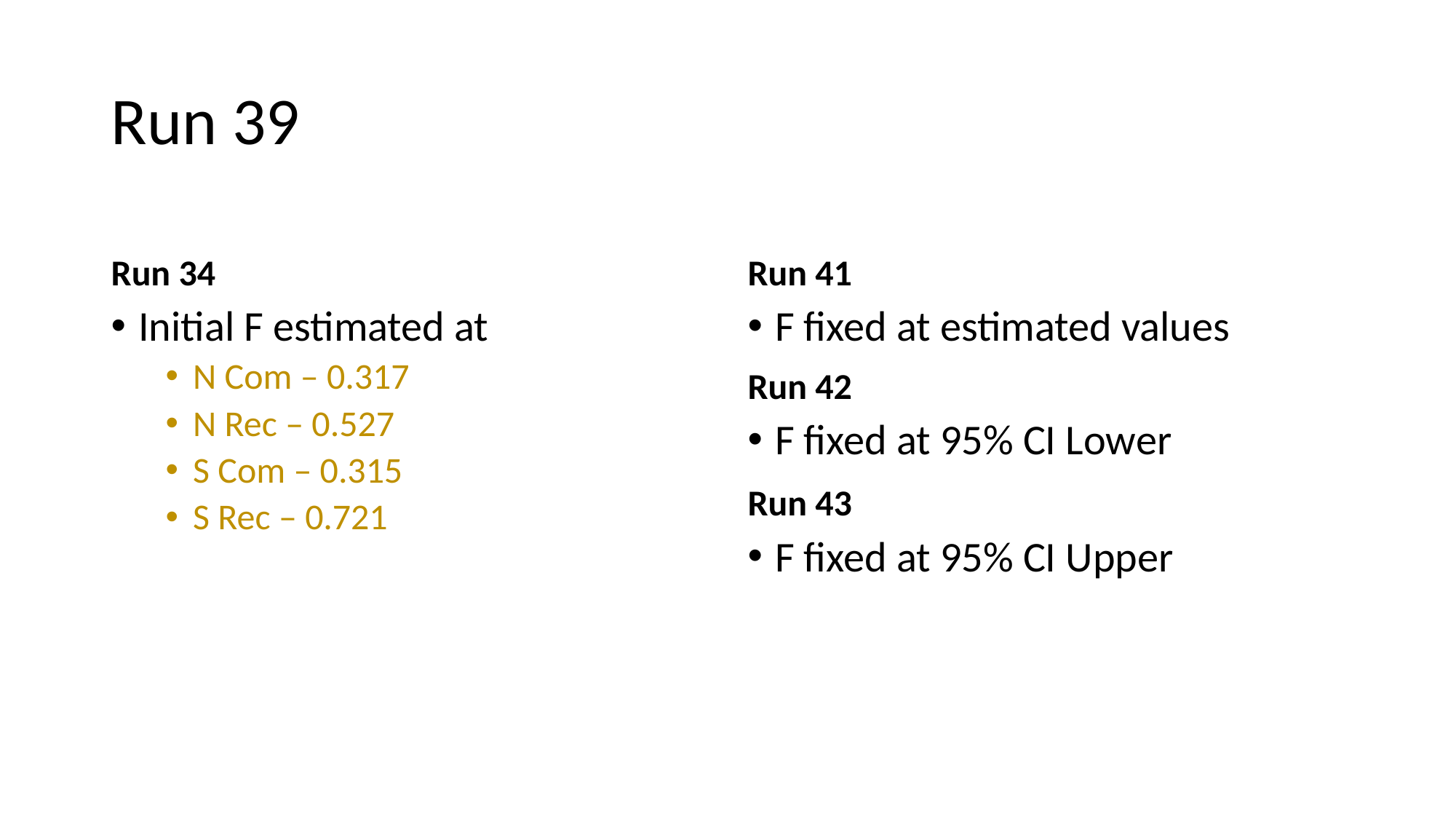

# Run 39
Run 34
Run 41
Initial F estimated at
N Com – 0.317
N Rec – 0.527
S Com – 0.315
S Rec – 0.721
F fixed at estimated values
Run 42
F fixed at 95% CI Lower
Run 43
F fixed at 95% CI Upper